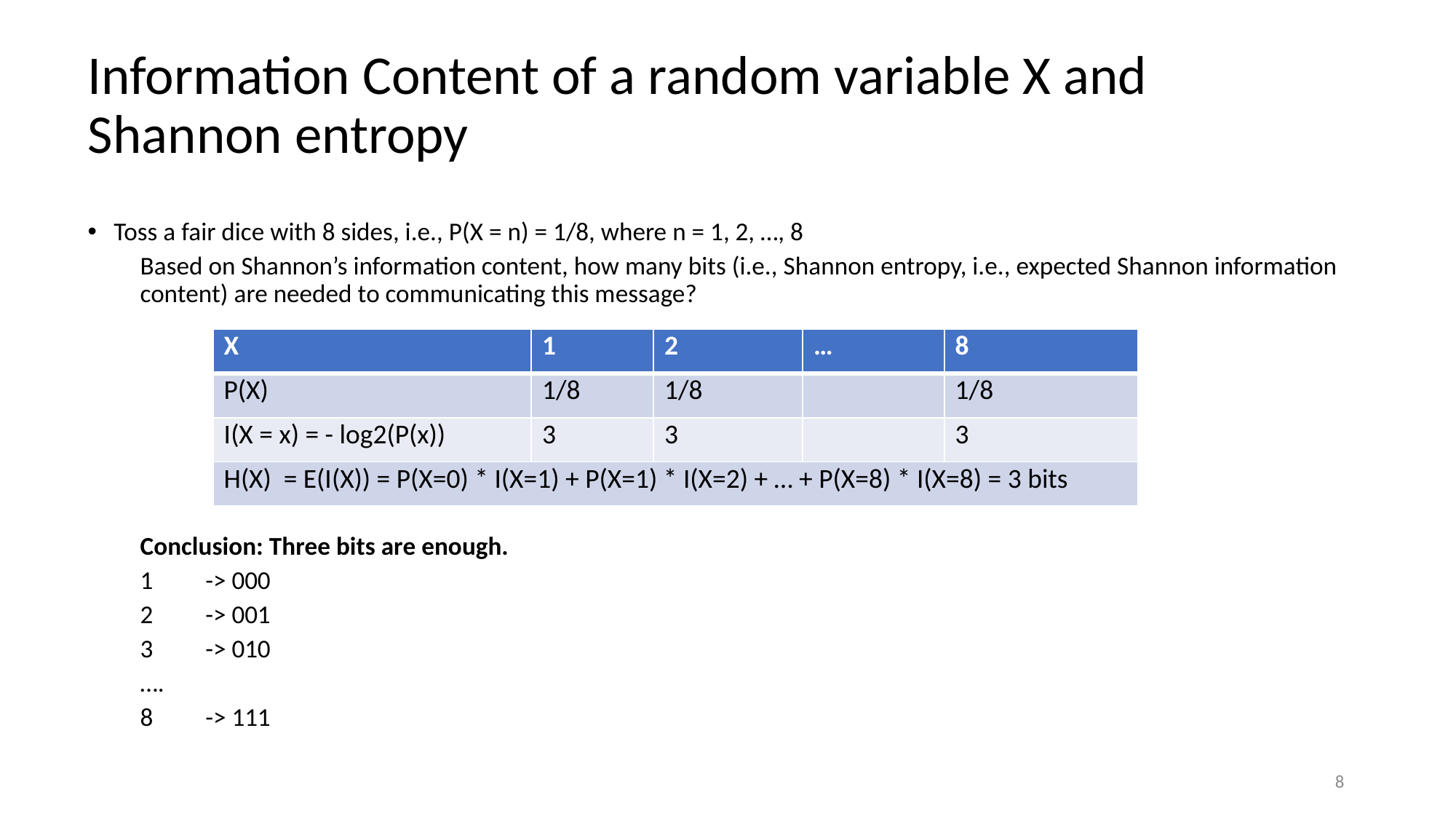

# Information Content of a random variable X and Shannon entropy
Toss a fair dice with 8 sides, i.e., P(X = n) = 1/8, where n = 1, 2, …, 8
Based on Shannon’s information content, how many bits (i.e., Shannon entropy, i.e., expected Shannon information content) are needed to communicating this message?

Conclusion: Three bits are enough.
1         -> 000
2         -> 001
3         -> 010
….
8         -> 111
| X | 1 | 2 | … | 8 |
| --- | --- | --- | --- | --- |
| P(X) | 1/8 | 1/8 |  | 1/8 |
| I(X = x) = - log2(P(x)) | 3 | 3 |  | 3 |
| H(X) = E(I(X)) = P(X=0) \* I(X=1) + P(X=1) \* I(X=2) + … + P(X=8) \* I(X=8) = 3 bits |  |  |  |  |
Claude Shannon

8